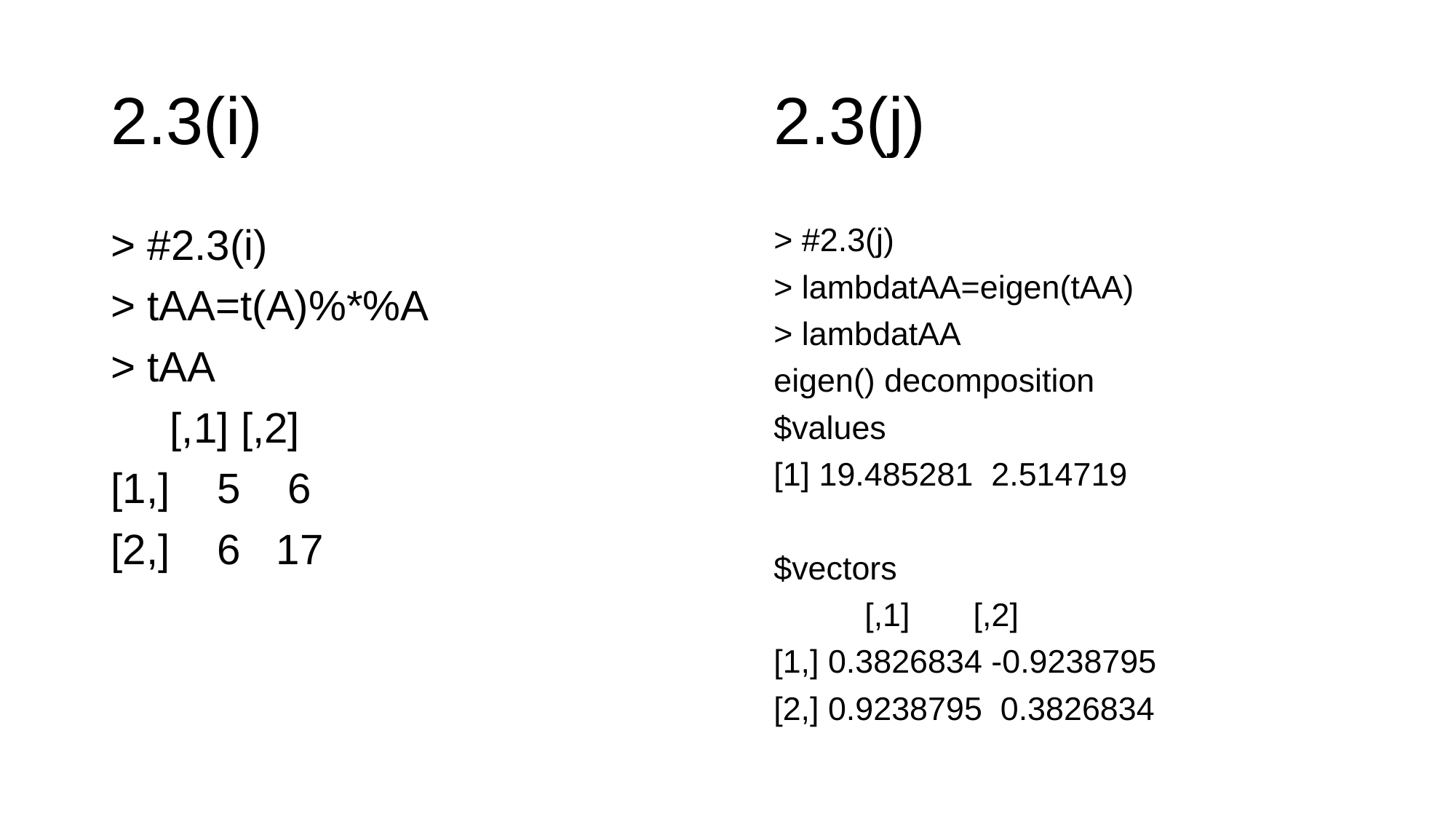

2.3(j)
# 2.3(i)
> #2.3(i)
> tAA=t(A)%*%A
> tAA
     [,1] [,2]
[1,]    5    6
[2,]    6   17

> #2.3(j)
> lambdatAA=eigen(tAA)
> lambdatAA
eigen() decomposition
$values
[1] 19.485281  2.514719

$vectors
          [,1]       [,2]
[1,] 0.3826834 -0.9238795
[2,] 0.9238795  0.3826834